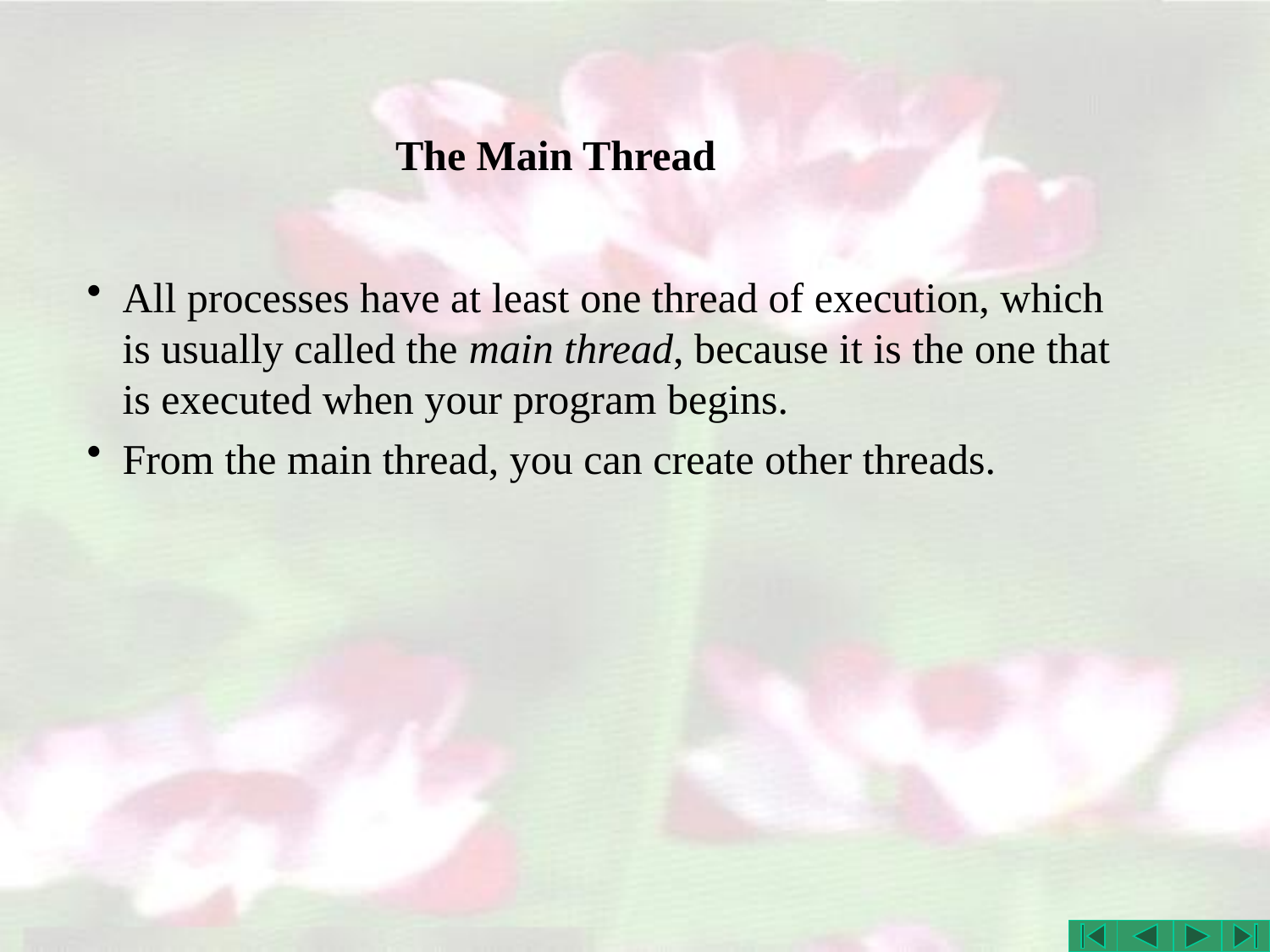

# The Main Thread
All processes have at least one thread of execution, which is usually called the main thread, because it is the one that is executed when your program begins.
From the main thread, you can create other threads.